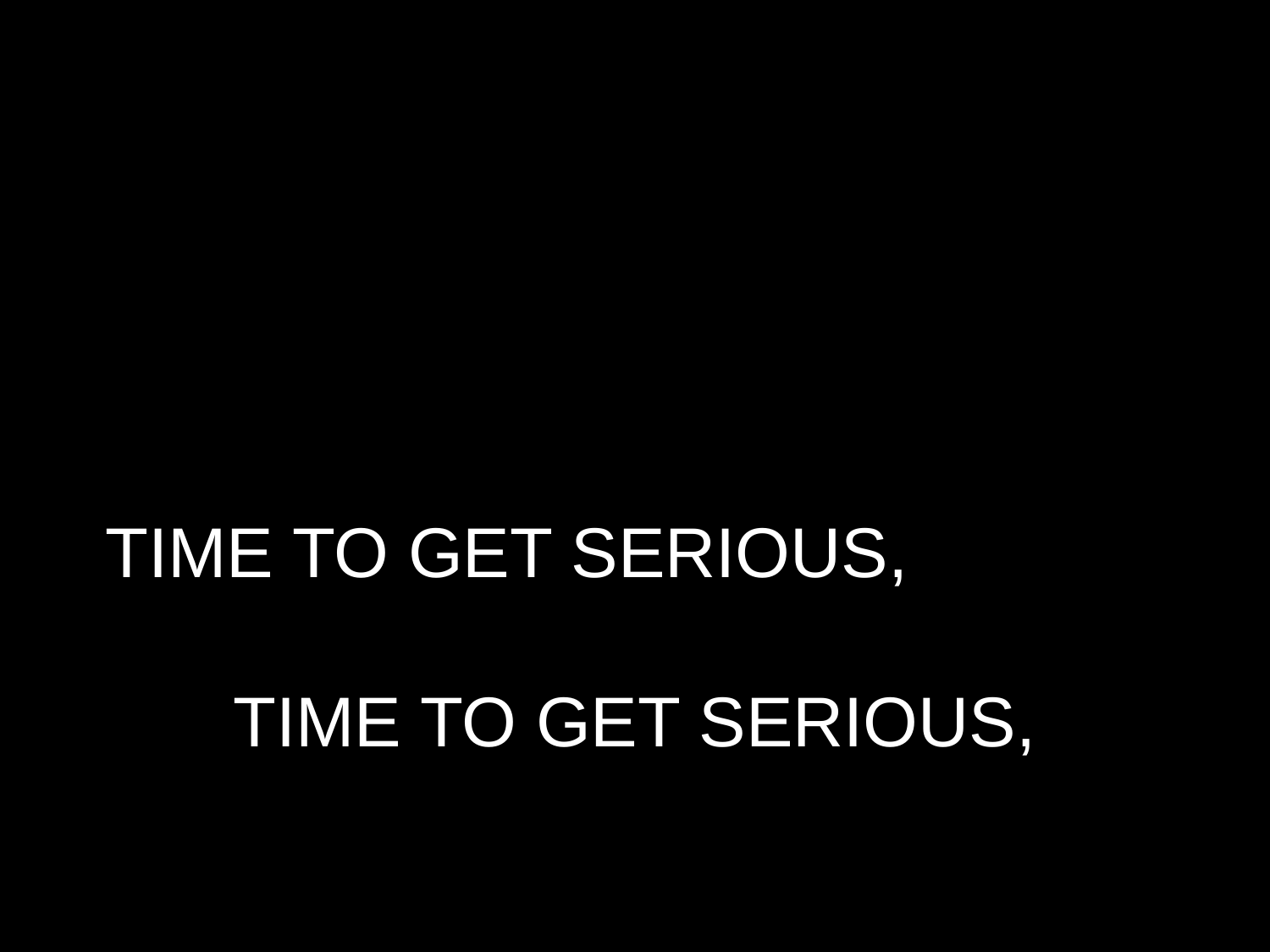

# TIME TO GET SERIOUS,                                                              TIME TO GET SERIOUS,